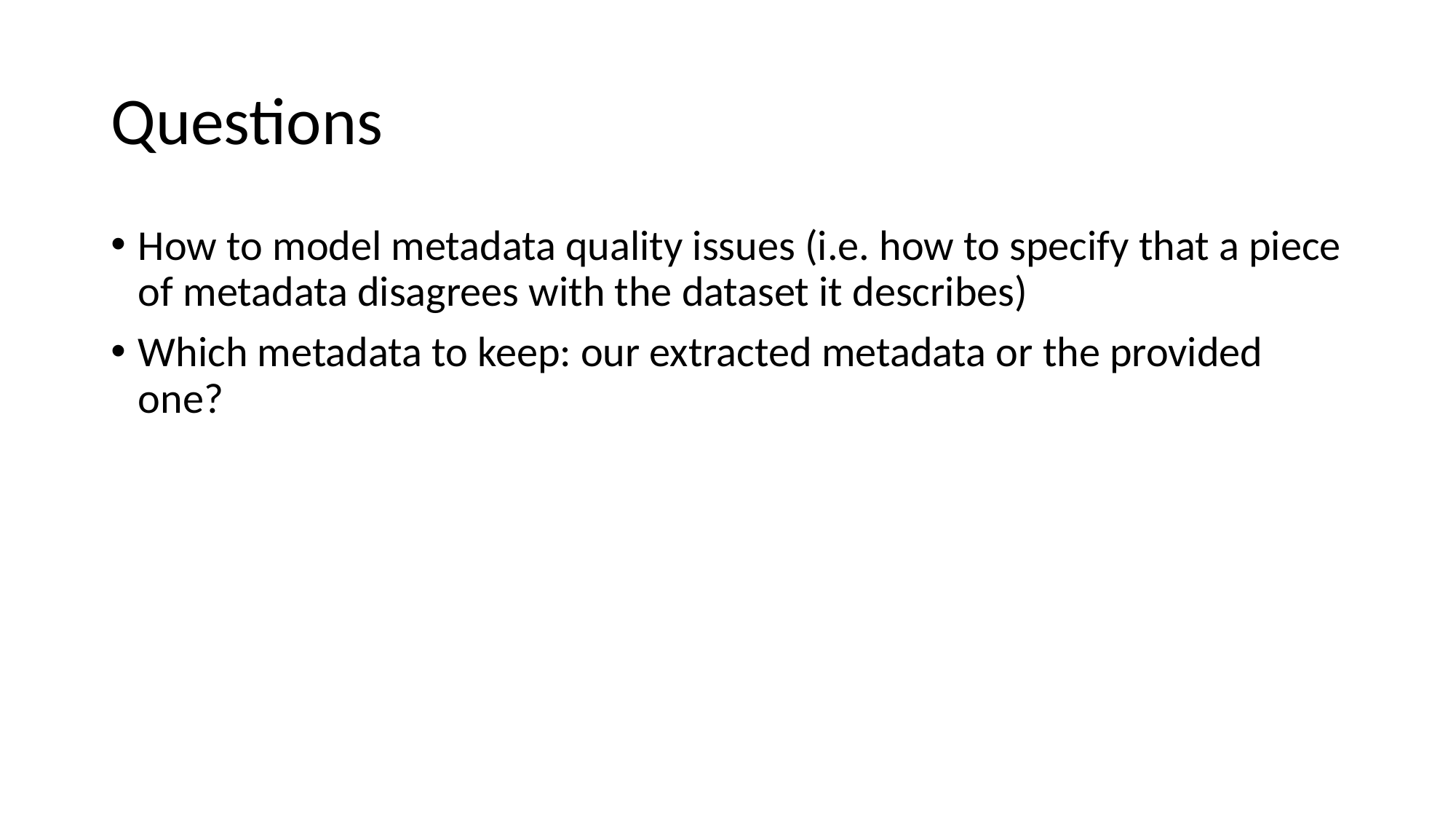

# Questions
How to model metadata quality issues (i.e. how to specify that a piece of metadata disagrees with the dataset it describes)
Which metadata to keep: our extracted metadata or the provided one?